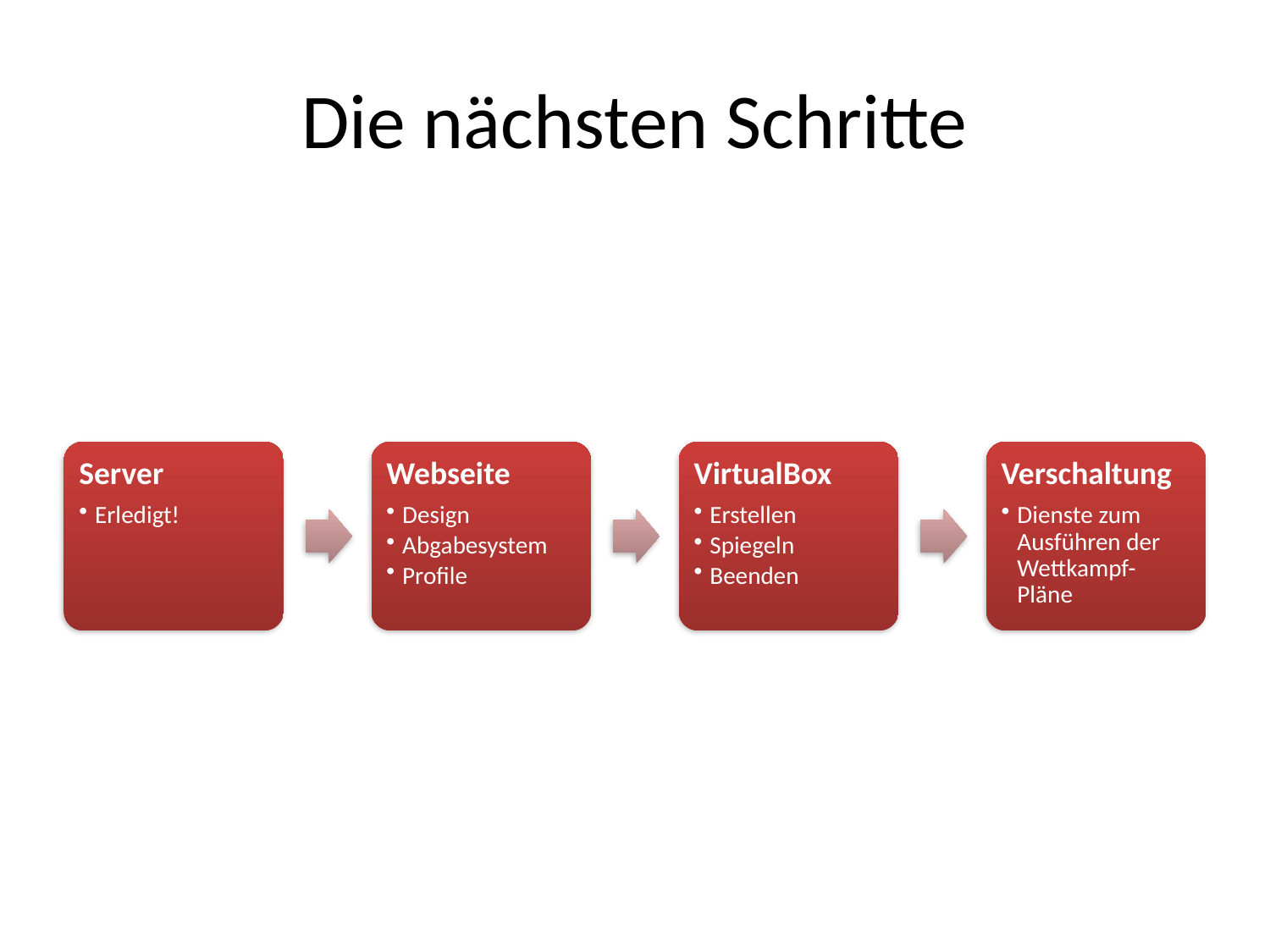

# Die nächsten Schritte
Server
Erledigt!

Webseite
Design
Abgabesystem
Profile

VirtualBox
Erstellen
Spiegeln
Beenden

Verschaltung
Dienste zum Ausführen der Wettkampf-Pläne